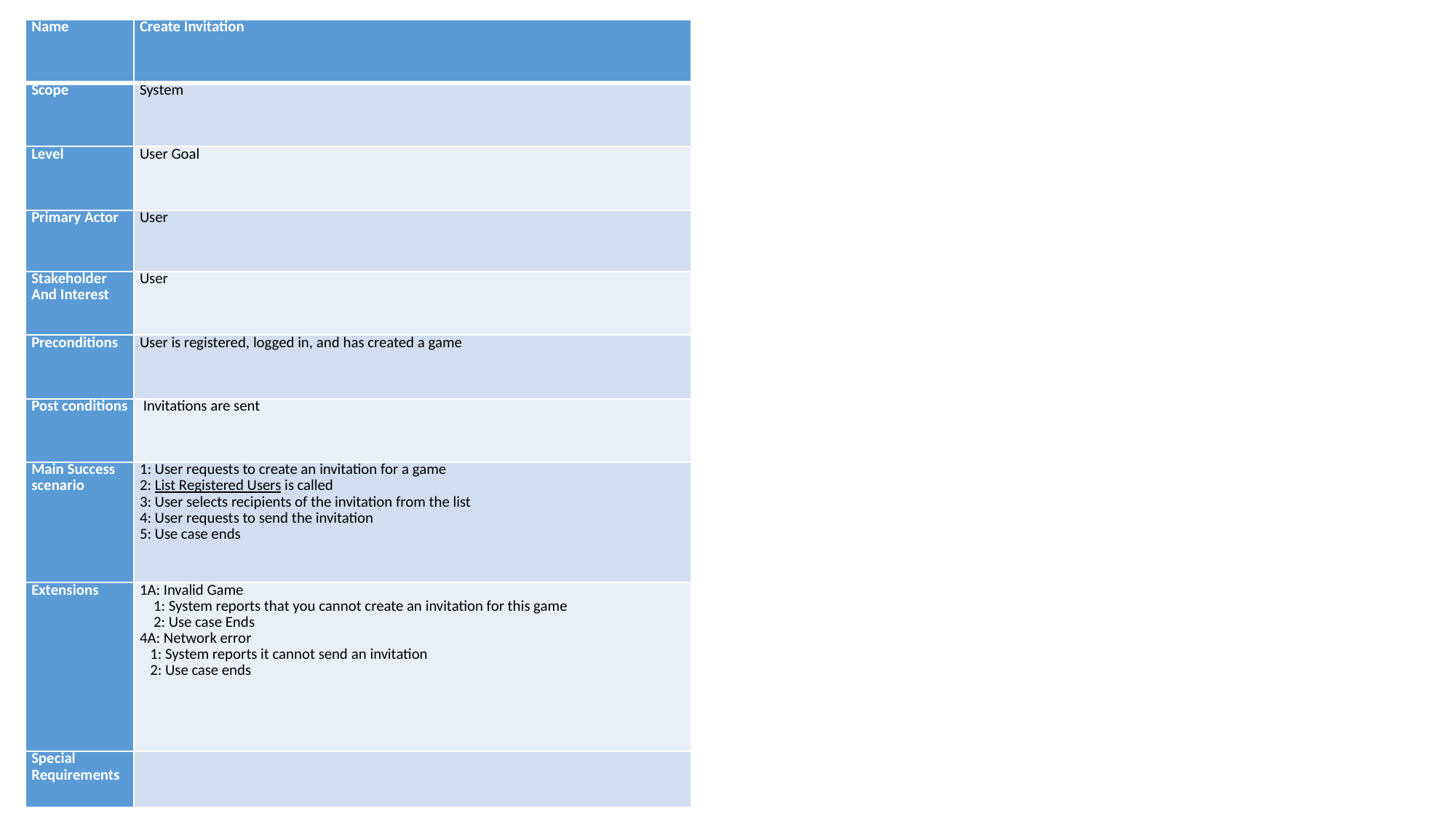

| Name | Create Invitation |
| --- | --- |
| Scope | System |
| Level | User Goal |
| Primary Actor | User |
| Stakeholder And Interest | User |
| Preconditions | User is registered, logged in, and has created a game |
| Post conditions | Invitations are sent |
| Main Success scenario | 1: User requests to create an invitation for a game 2: List Registered Users is called 3: User selects recipients of the invitation from the list 4: User requests to send the invitation 5: Use case ends |
| Extensions | 1A: Invalid Game 1: System reports that you cannot create an invitation for this game 2: Use case Ends 4A: Network error 1: System reports it cannot send an invitation 2: Use case ends |
| Special Requirements |  |